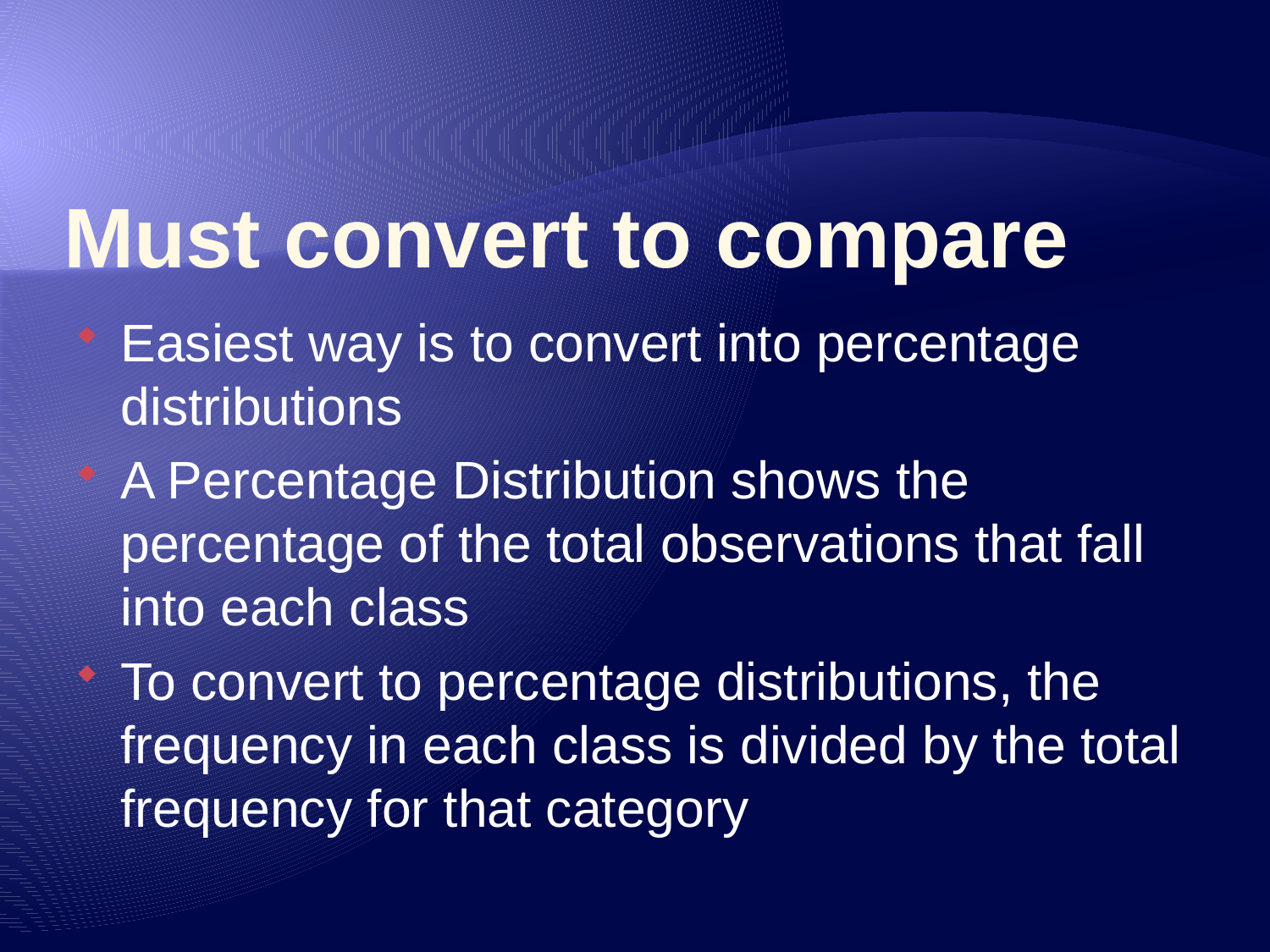

# Must convert to compare
Easiest way is to convert into percentage distributions
A Percentage Distribution shows the percentage of the total observations that fall into each class
To convert to percentage distributions, the frequency in each class is divided by the total frequency for that category